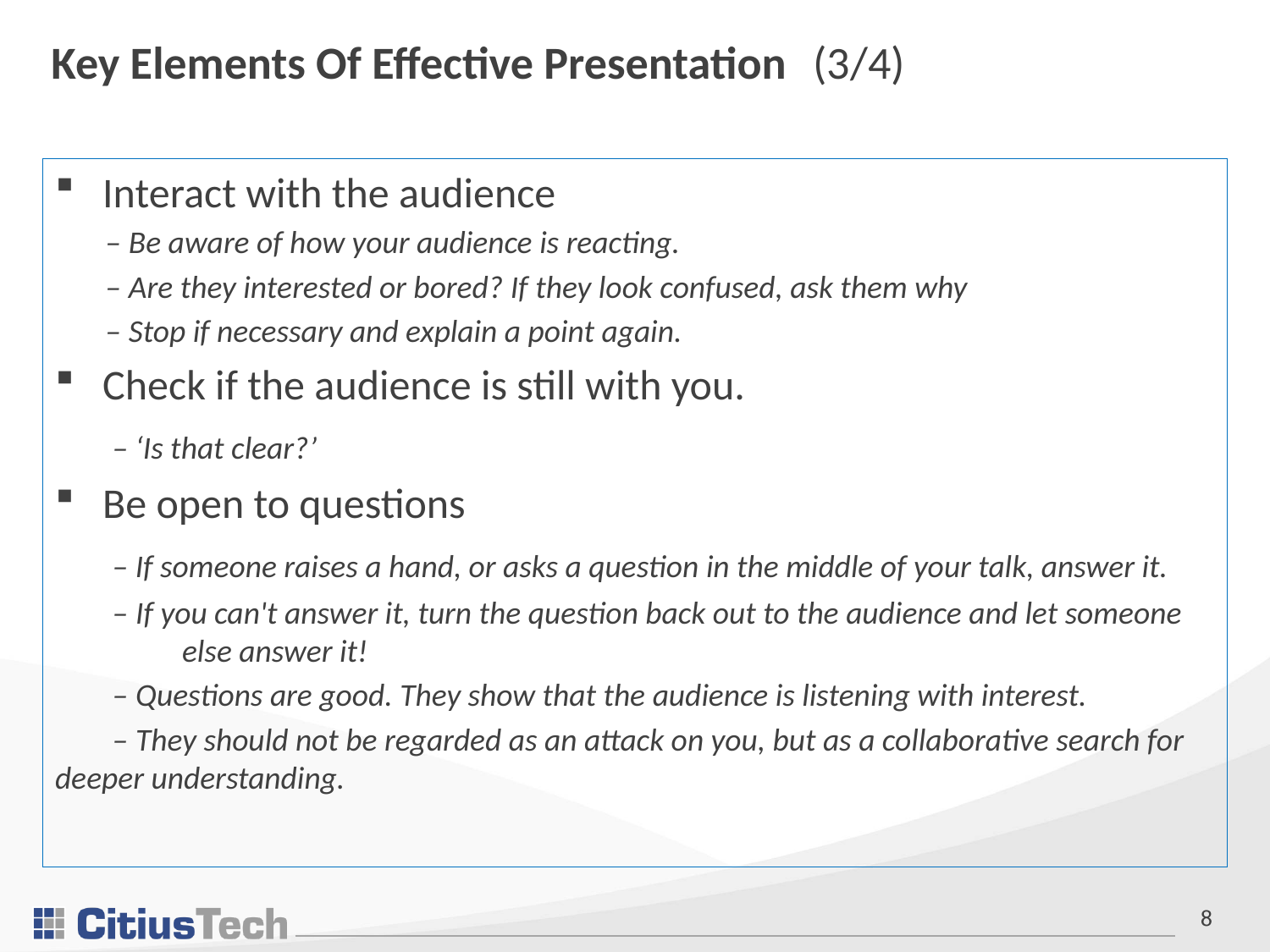

# Key Elements Of Effective Presentation	(3/4)
Interact with the audience
       – Be aware of how your audience is reacting.
       – Are they interested or bored? If they look confused, ask them why
       – Stop if necessary and explain a point again.
Check if the audience is still with you.
      – ‘Is that clear?’
Be open to questions
      – If someone raises a hand, or asks a question in the middle of your talk, answer it.
        – If you can't answer it, turn the question back out to the audience and let someone   	else answer it!
        – Questions are good. They show that the audience is listening with interest.
        – They should not be regarded as an attack on you, but as a collaborative search for 	deeper understanding.